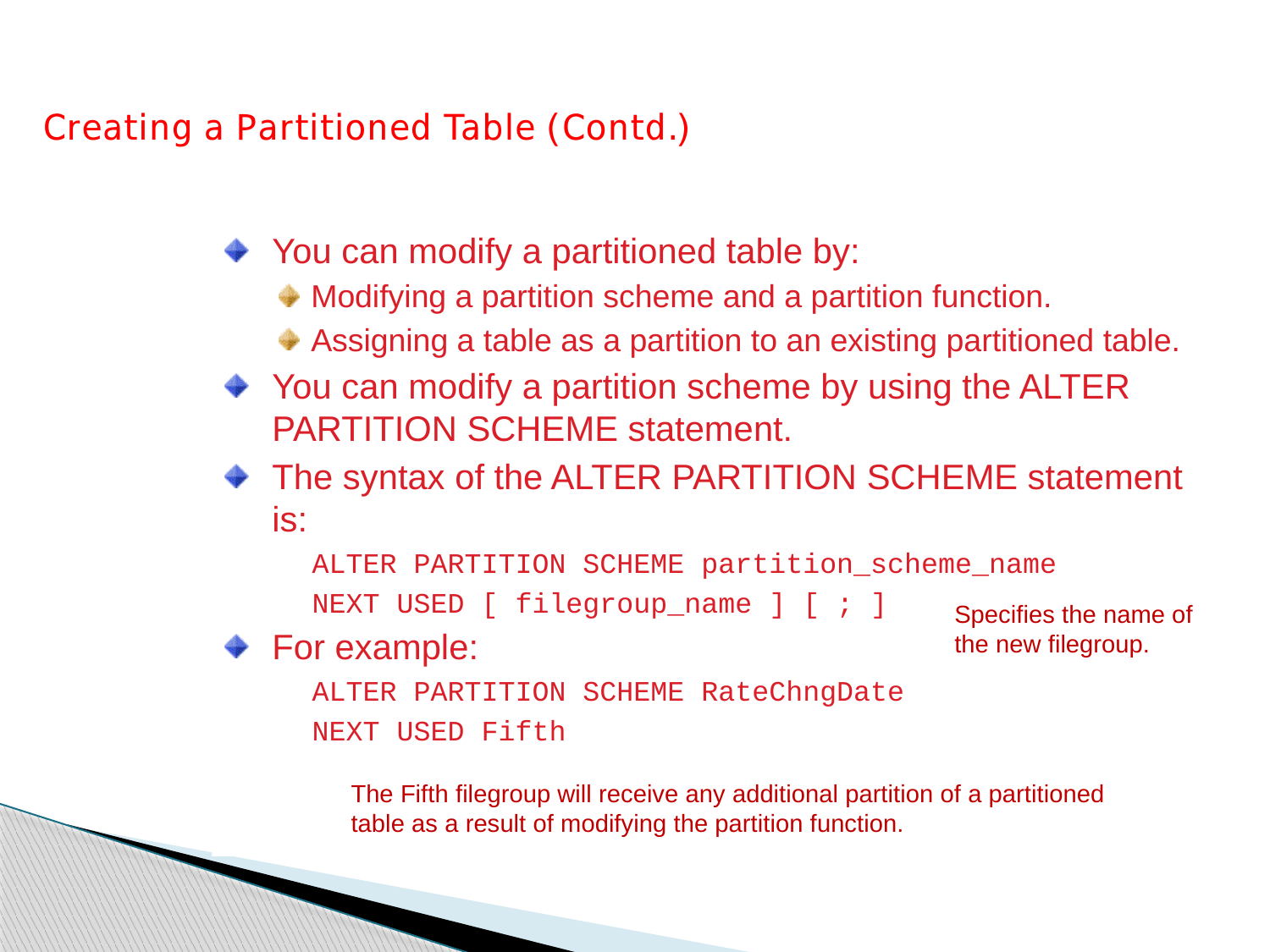

Creating a Partitioned Table (Contd.)
You can modify a partitioned table by:
Modifying a partition scheme and a partition function.
Assigning a table as a partition to an existing partitioned table.
You can modify a partition scheme by using the ALTER PARTITION SCHEME statement.
The syntax of the ALTER PARTITION SCHEME statement is:
ALTER PARTITION SCHEME partition_scheme_name
NEXT USED [ filegroup_name ] [ ; ]
For example:
ALTER PARTITION SCHEME RateChngDate
NEXT USED Fifth
Specifies the name of the new filegroup.
The Fifth filegroup will receive any additional partition of a partitioned table as a result of modifying the partition function.